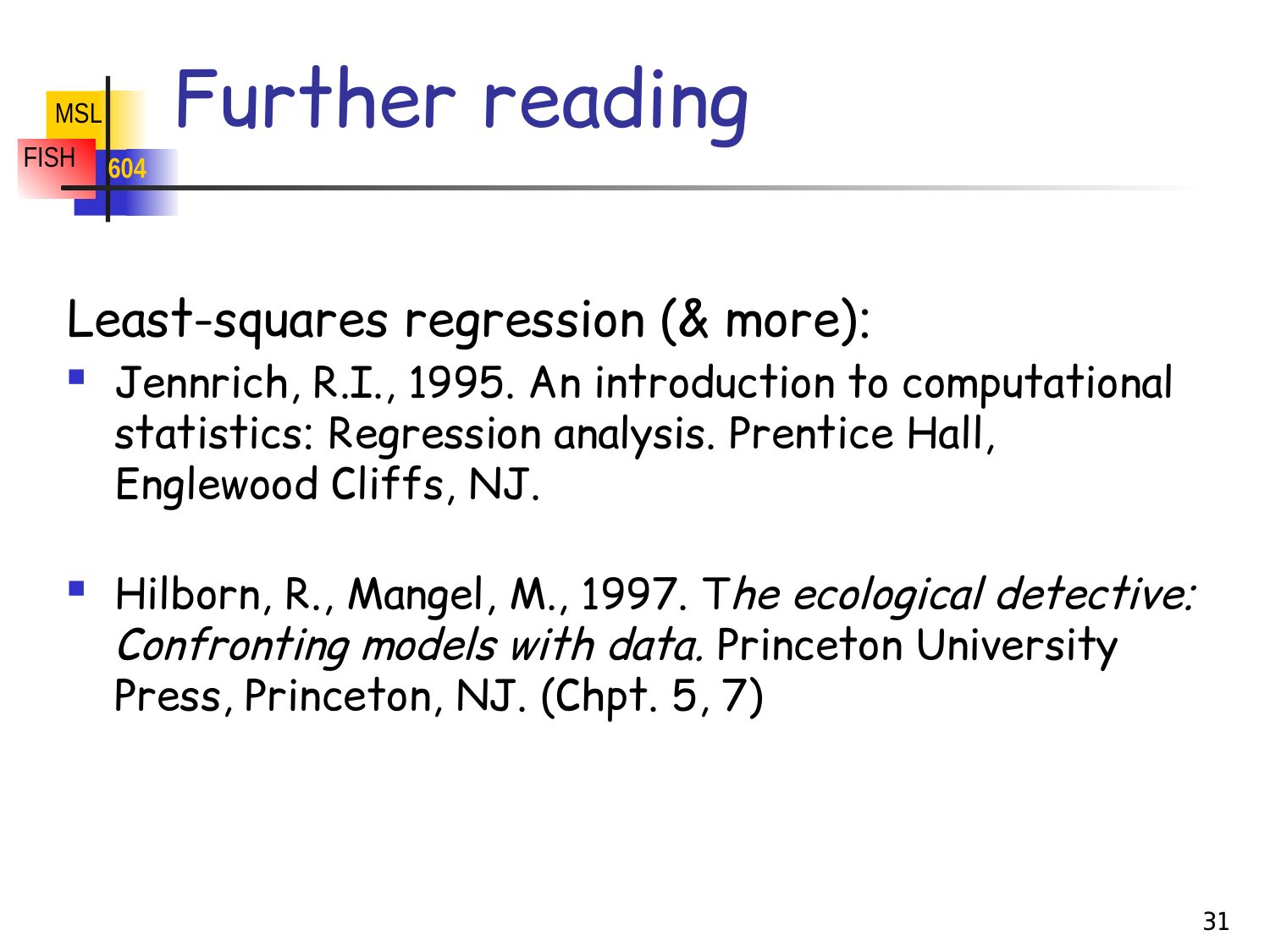

# Further reading
Least-squares regression (& more):
Jennrich, R.I., 1995. An introduction to computational statistics: Regression analysis. Prentice Hall, Englewood Cliffs, NJ.
Hilborn, R., Mangel, M., 1997. The ecological detective: Confronting models with data. Princeton University Press, Princeton, NJ. (Chpt. 5, 7)
31